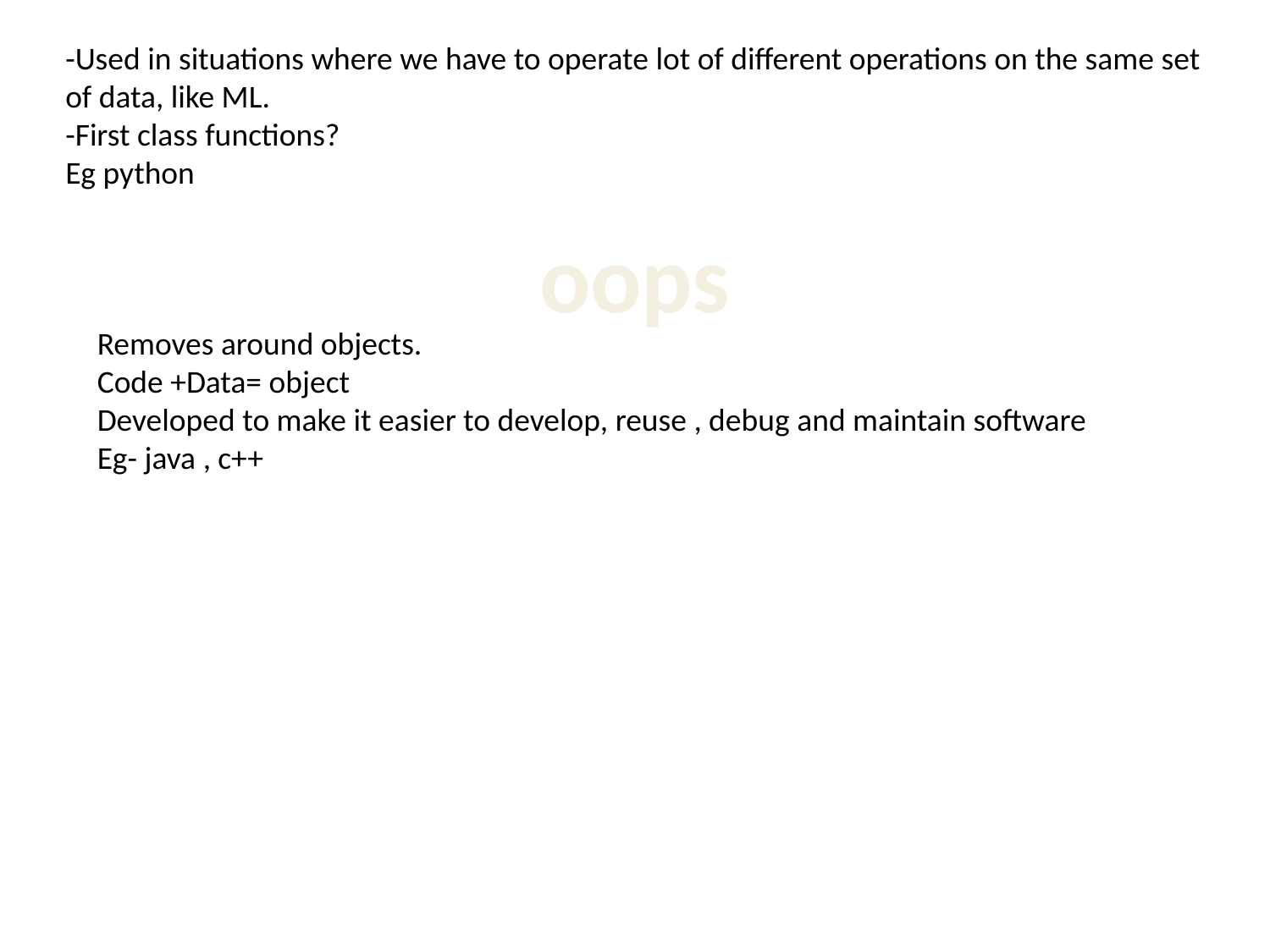

-Used in situations where we have to operate lot of different operations on the same set of data, like ML.
-First class functions?
Eg python
oops
Removes around objects.
Code +Data= object
Developed to make it easier to develop, reuse , debug and maintain software
Eg- java , c++